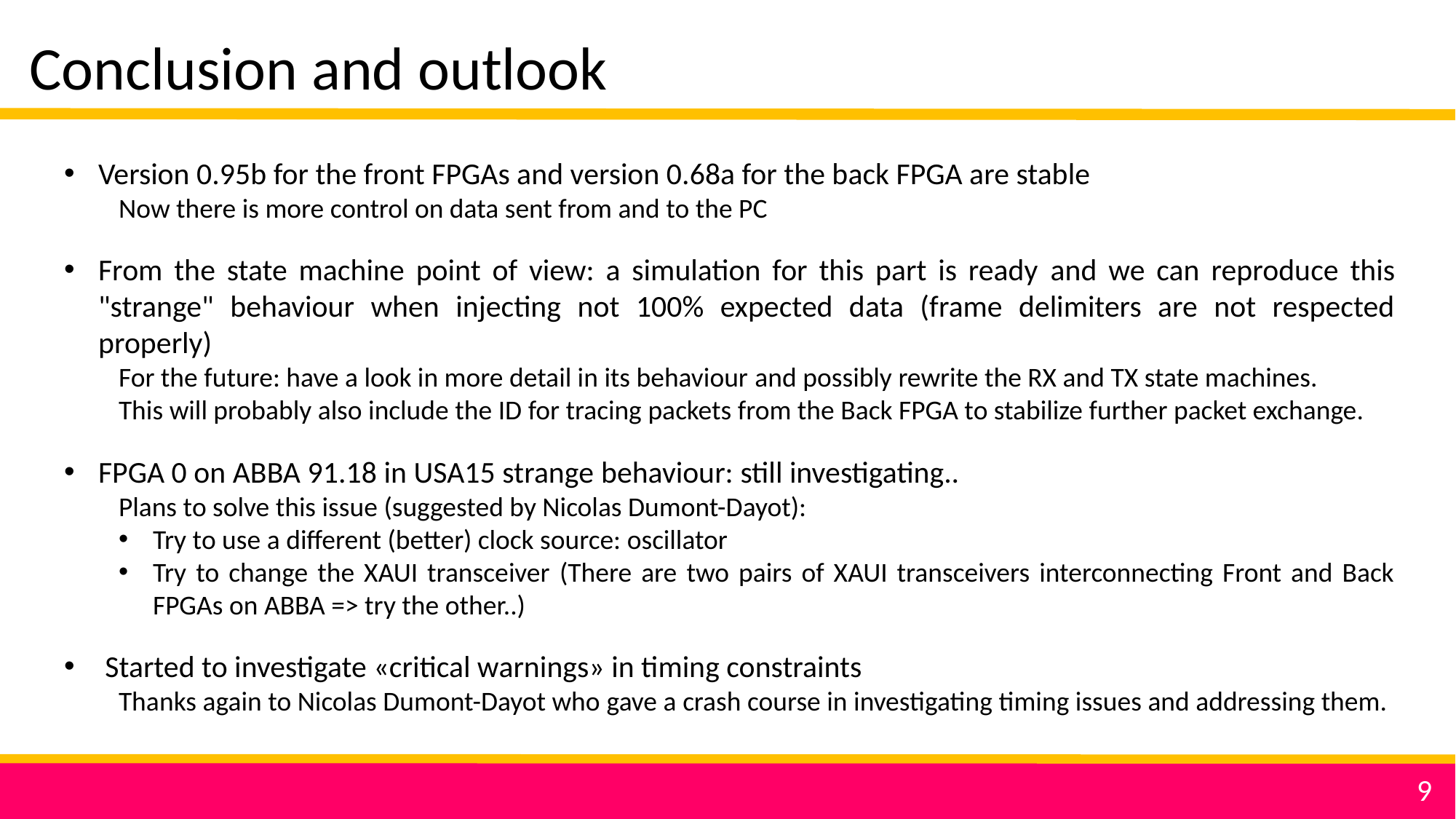

Conclusion and outlook
Version 0.95b for the front FPGAs and version 0.68a for the back FPGA are stable
Now there is more control on data sent from and to the PC

From the state machine point of view: a simulation for this part is ready and we can reproduce this "strange" behaviour when injecting not 100% expected data (frame delimiters are not respected properly)
For the future: have a look in more detail in its behaviour and possibly rewrite the RX and TX state machines.
This will probably also include the ID for tracing packets from the Back FPGA to stabilize further packet exchange.

FPGA 0 on ABBA 91.18 in USA15 strange behaviour: still investigating..
Plans to solve this issue (suggested by Nicolas Dumont-Dayot):
Try to use a different (better) clock source: oscillator
Try to change the XAUI transceiver (There are two pairs of XAUI transceivers interconnecting Front and Back FPGAs on ABBA => try the other..)

Started to investigate «critical warnings» in timing constraints
Thanks again to Nicolas Dumont-Dayot who gave a crash course in investigating timing issues and addressing them.

9